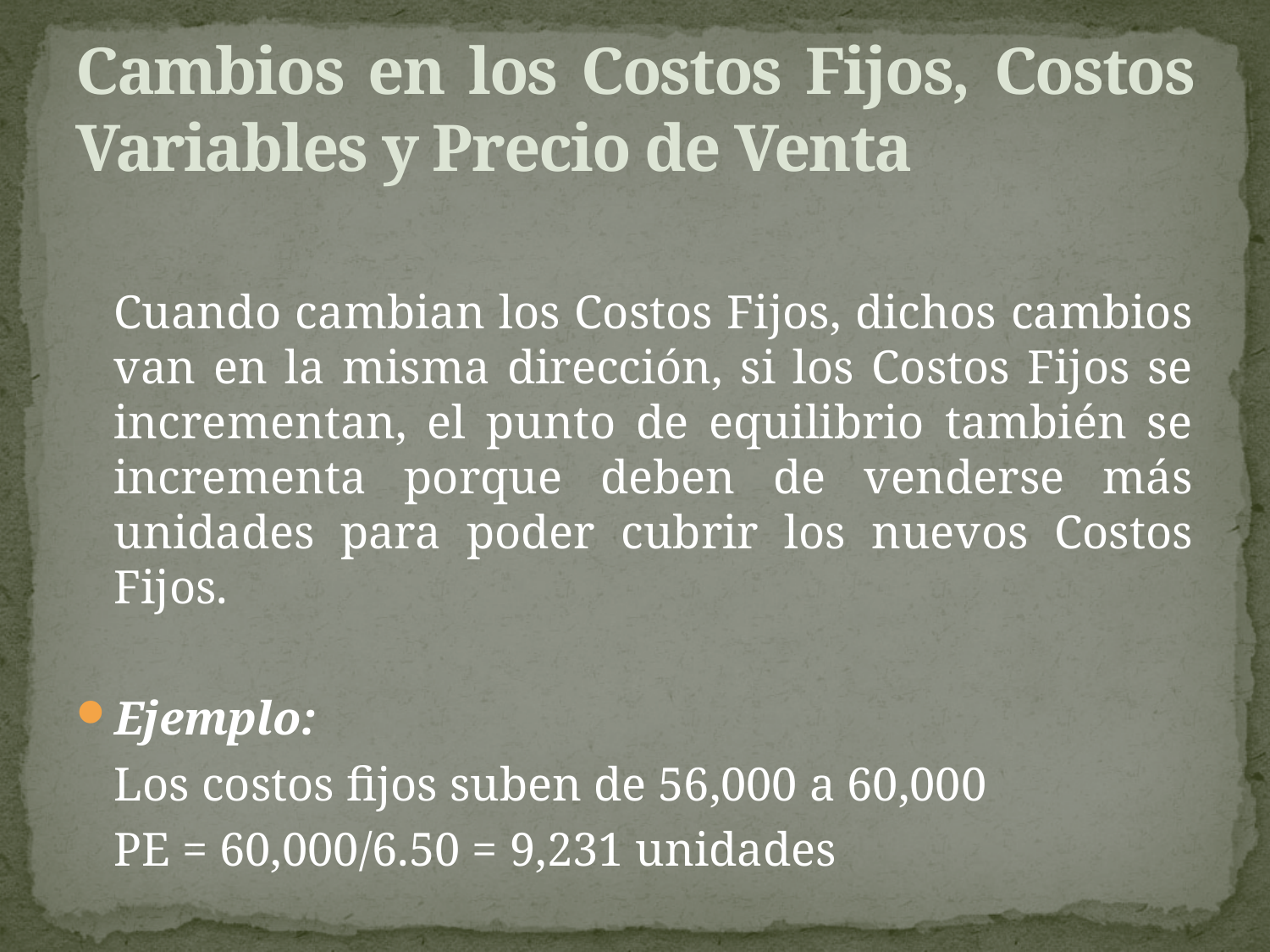

# Cambios en los Costos Fijos, Costos Variables y Precio de Venta

	Cuando cambian los Costos Fijos, dichos cambios van en la misma dirección, si los Costos Fijos se incrementan, el punto de equilibrio también se incrementa porque deben de venderse más unidades para poder cubrir los nuevos Costos Fijos.

Ejemplo:
	Los costos fijos suben de 56,000 a 60,000
	PE = 60,000/6.50 = 9,231 unidades